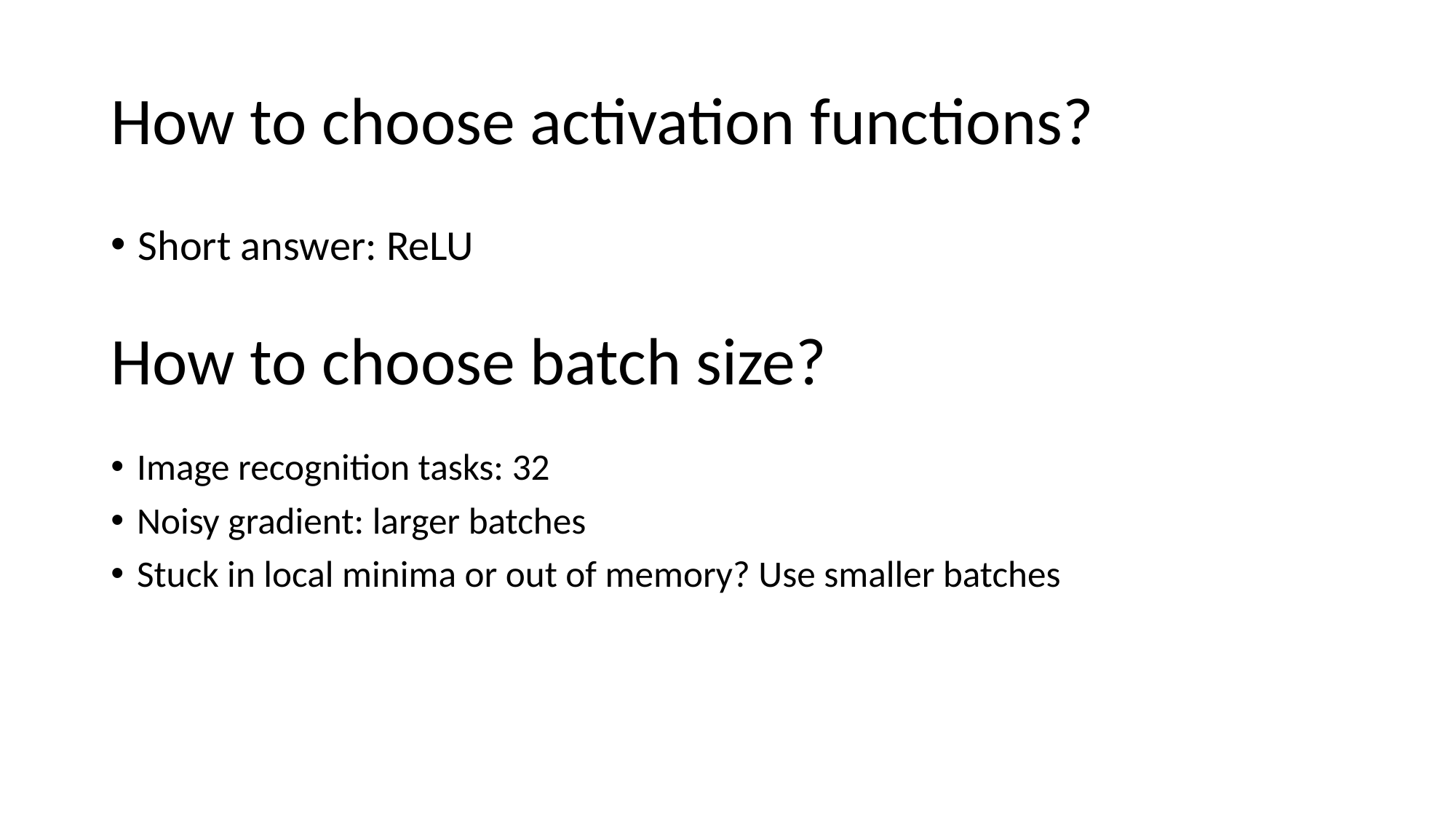

# How to choose activation functions?
Short answer: ReLU
How to choose batch size?
Image recognition tasks: 32
Noisy gradient: larger batches
Stuck in local minima or out of memory? Use smaller batches